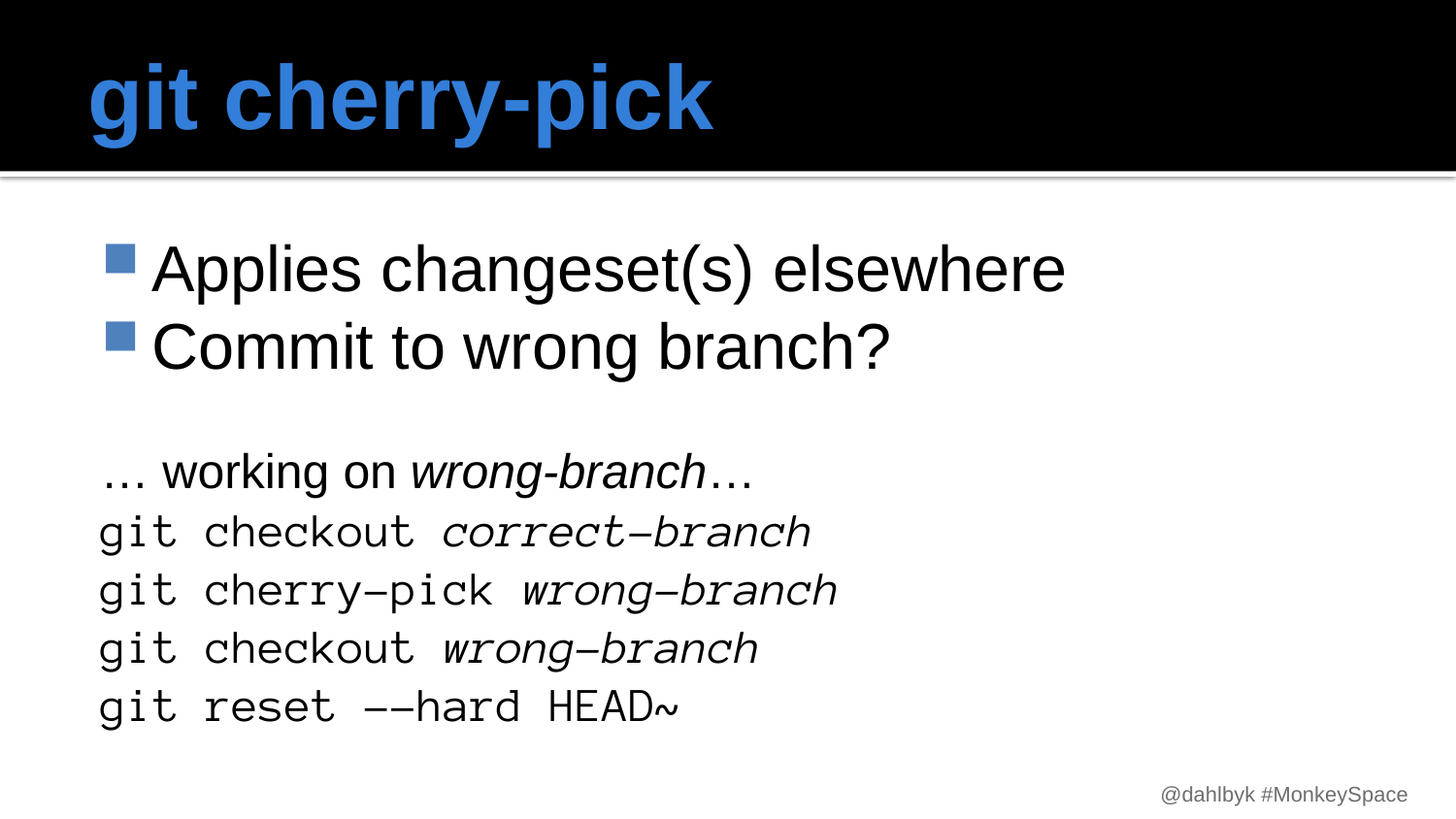

# git cherry-pick
Applies changeset(s) elsewhere
Commit to wrong branch?

… working on wrong-branch…
git checkout correct-branch
git cherry-pick wrong-branch
git checkout wrong-branch
git reset --hard HEAD~
@dahlbyk #MonkeySpace